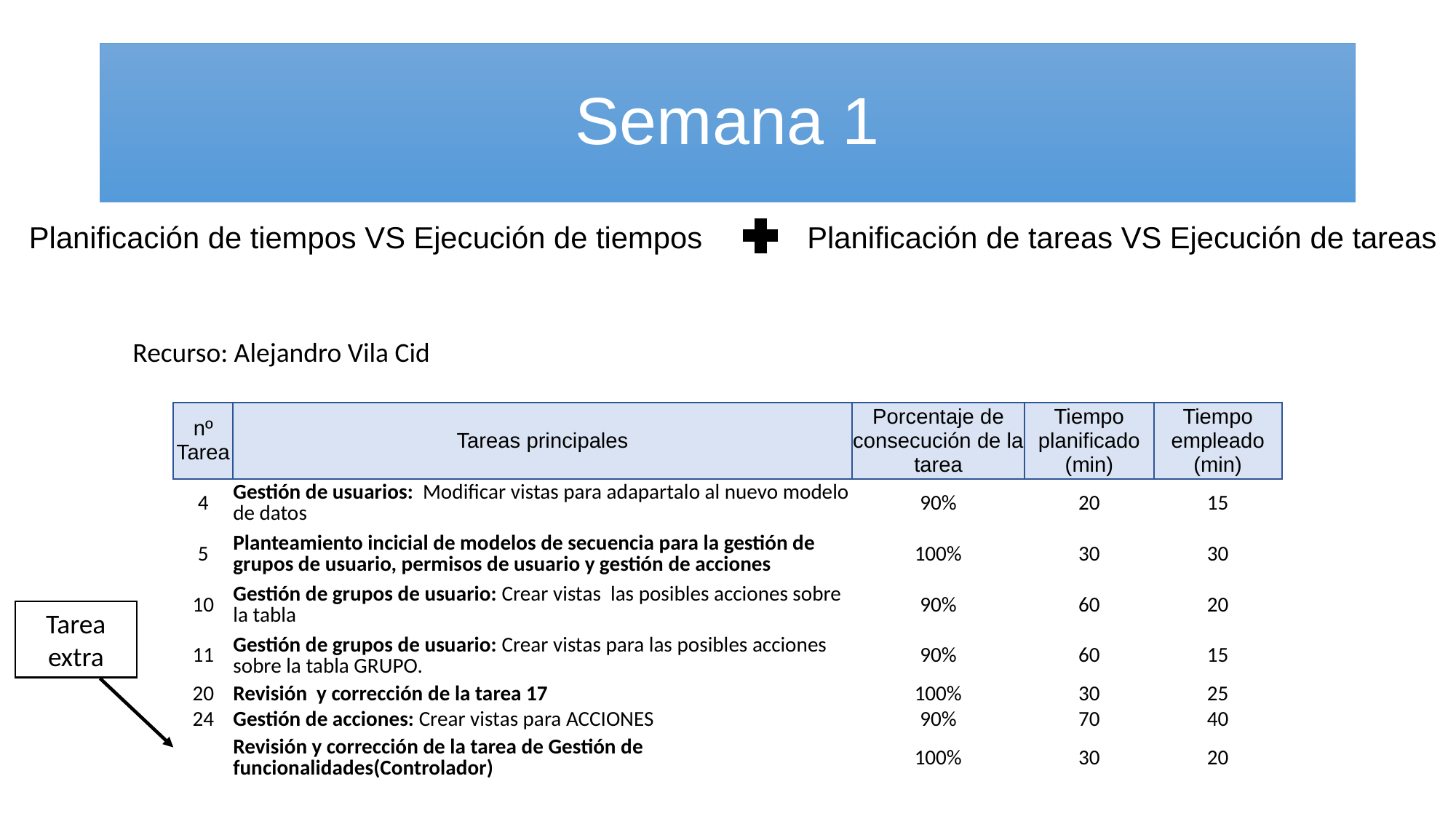

# Semana 1
Planificación de tiempos VS Ejecución de tiempos

Planificación de tareas VS Ejecución de tareas
Recurso: Alejandro Vila Cid
| nº Tarea | Tareas principales | Porcentaje de consecución de la tarea | Tiempo planificado (min) | Tiempo empleado (min) |
| --- | --- | --- | --- | --- |
| 4 | Gestión de usuarios: Modificar vistas para adapartalo al nuevo modelo de datos | 90% | 20 | 15 |
| 5 | Planteamiento incicial de modelos de secuencia para la gestión de grupos de usuario, permisos de usuario y gestión de acciones | 100% | 30 | 30 |
| 10 | Gestión de grupos de usuario: Crear vistas las posibles acciones sobre la tabla | 90% | 60 | 20 |
| 11 | Gestión de grupos de usuario: Crear vistas para las posibles acciones sobre la tabla GRUPO. | 90% | 60 | 15 |
| 20 | Revisión y corrección de la tarea 17 | 100% | 30 | 25 |
| 24 | Gestión de acciones: Crear vistas para ACCIONES | 90% | 70 | 40 |
|  | Revisión y corrección de la tarea de Gestión de funcionalidades(Controlador) | 100% | 30 | 20 |
Tarea extra